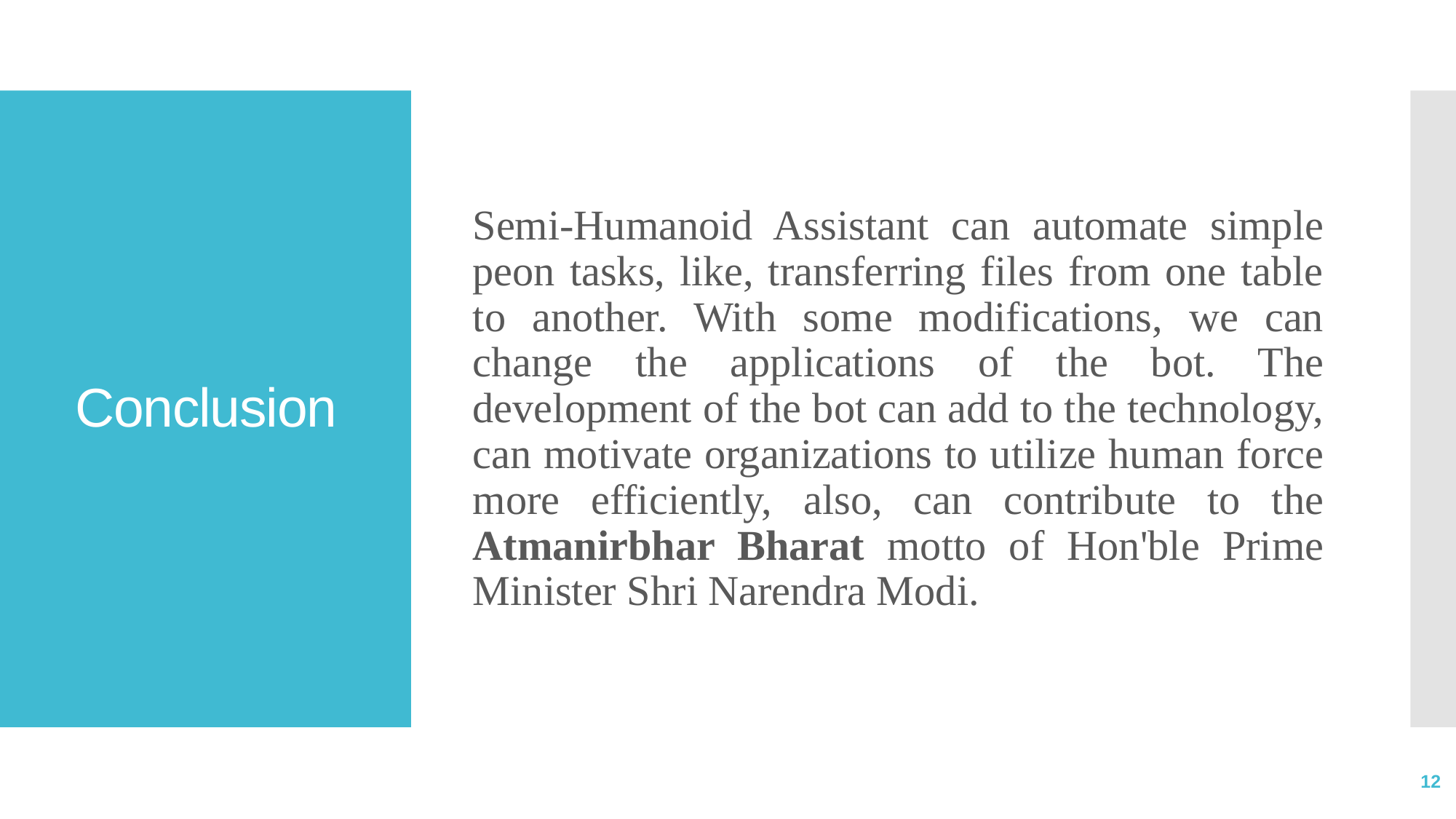

Semi-Humanoid Assistant can automate simple peon tasks, like, transferring files from one table to another. With some modifications, we can change the applications of the bot. The development of the bot can add to the technology, can motivate organizations to utilize human force more efficiently, also, can contribute to the Atmanirbhar Bharat motto of Hon'ble Prime Minister Shri Narendra Modi.
# Conclusion
12